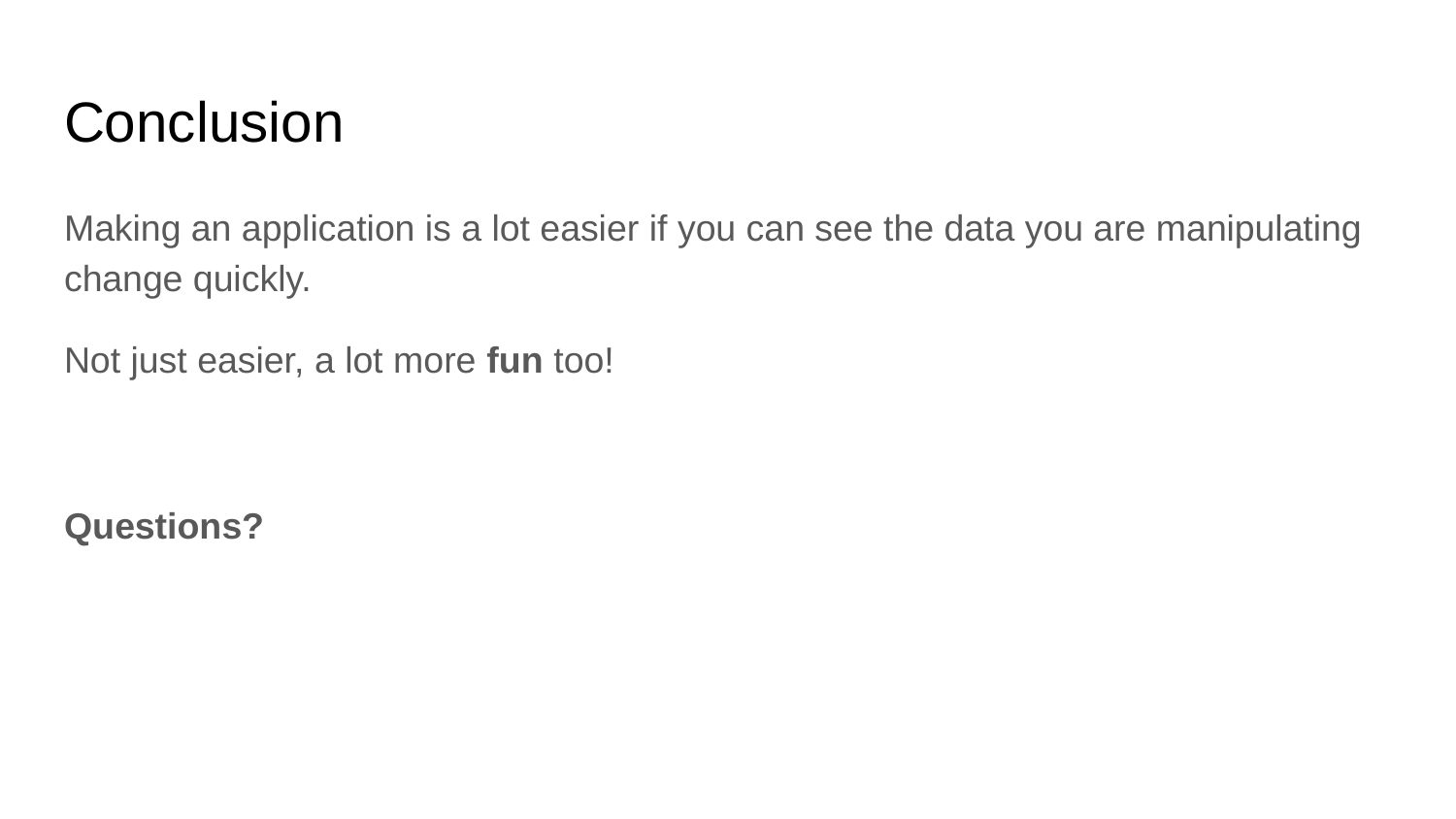

# Conclusion
Making an application is a lot easier if you can see the data you are manipulating change quickly.
Not just easier, a lot more fun too!

Questions?